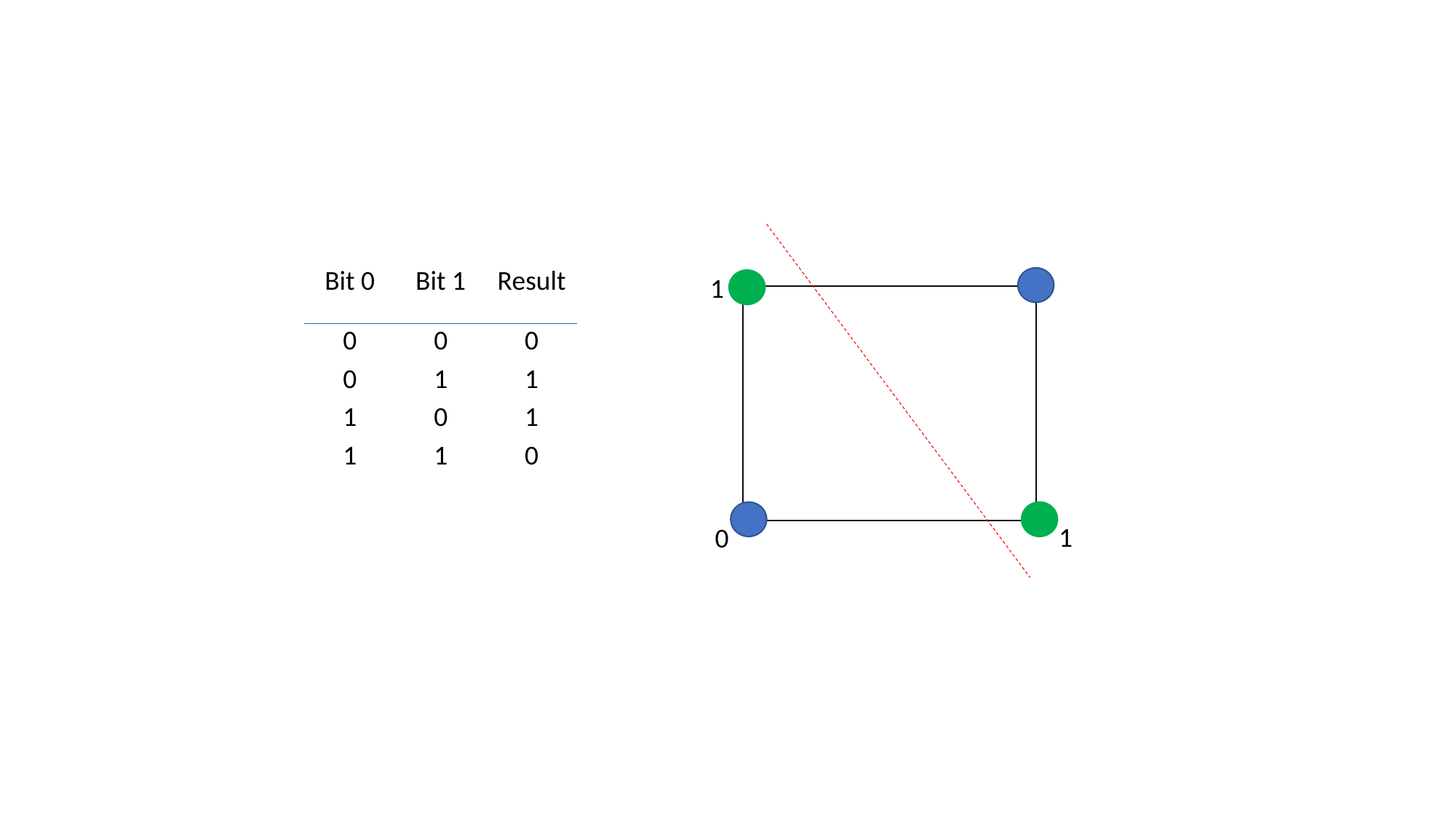

| Bit 0 | Bit 1 | Result |
| --- | --- | --- |
| 0 | 0 | 0 |
| 0 | 1 | 1 |
| 1 | 0 | 1 |
| 1 | 1 | 0 |
1

1
0